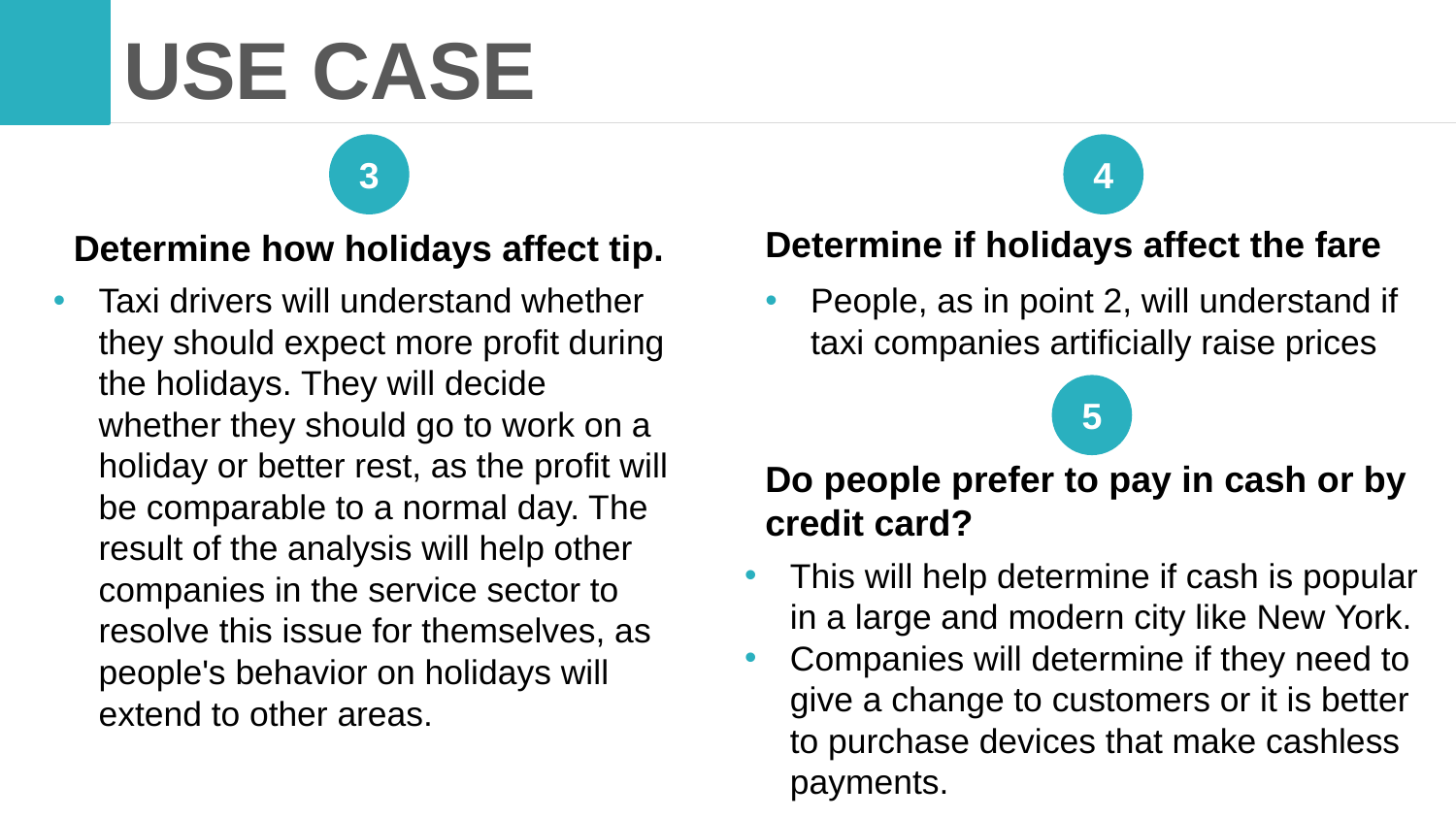

# USE CASE
3
4
Determine if holidays affect the fare
Determine how holidays affect tip.
Taxi drivers will understand whether they should expect more profit during the holidays. They will decide whether they should go to work on a holiday or better rest, as the profit will be comparable to a normal day. The result of the analysis will help other companies in the service sector to resolve this issue for themselves, as people's behavior on holidays will extend to other areas.
People, as in point 2, will understand if taxi companies artificially raise prices
5
Do people prefer to pay in cash or by credit card?
This will help determine if cash is popular in a large and modern city like New York.
Companies will determine if they need to give a change to customers or it is better to purchase devices that make cashless payments.